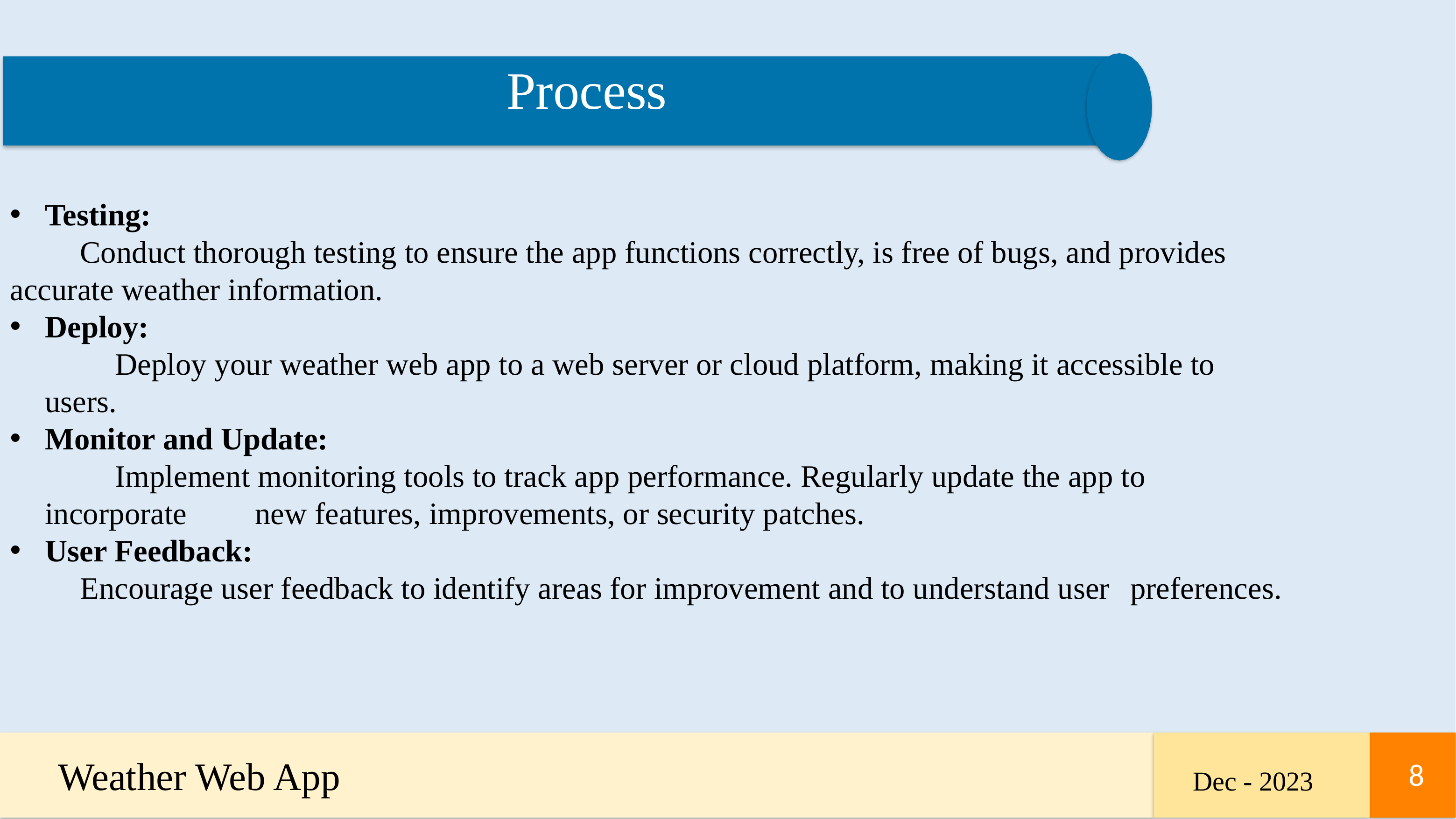

Process

Testing:
	Conduct thorough testing to ensure the app functions correctly, is free of bugs, and provides 	accurate weather information.
Deploy:
	Deploy your weather web app to a web server or cloud platform, making it accessible to users.
Monitor and Update:
	Implement monitoring tools to track app performance. Regularly update the app to incorporate 	new features, improvements, or security patches.
User Feedback:
	Encourage user feedback to identify areas for improvement and to understand user 	preferences.

Weather Web App
8
8
8
Dec - 2023